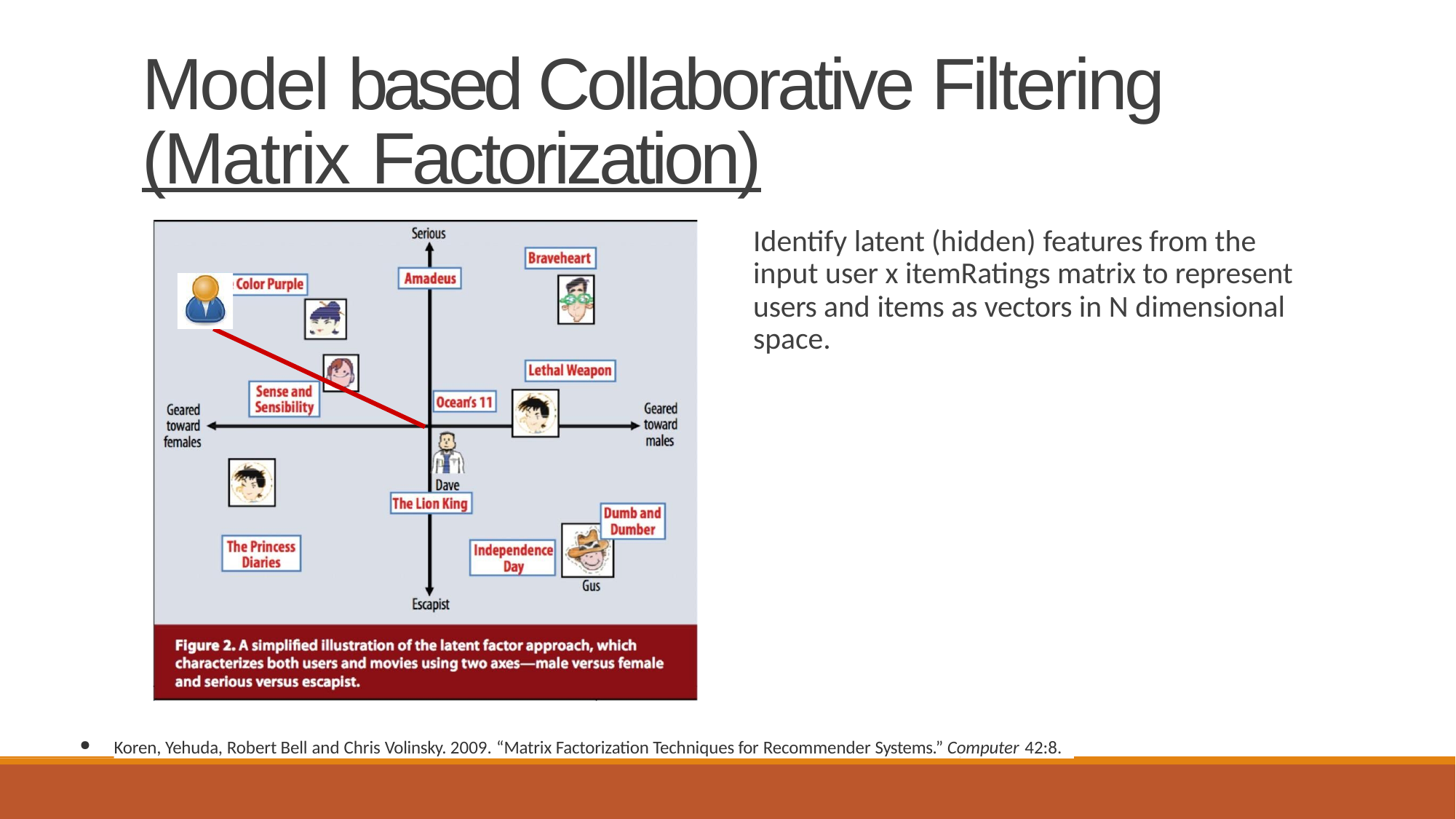

# Model based Collaborative Filtering  (Matrix Factorization)
Identify latent (hidden) features from the  input user x itemRatings matrix to represent  users and items as vectors in N dimensional  space.

Koren, Yehuda, Robert Bell and Chris Volinsky. 2009. “Matrix Factorization Techniques for Recommender Systems.” Computer 42:8.